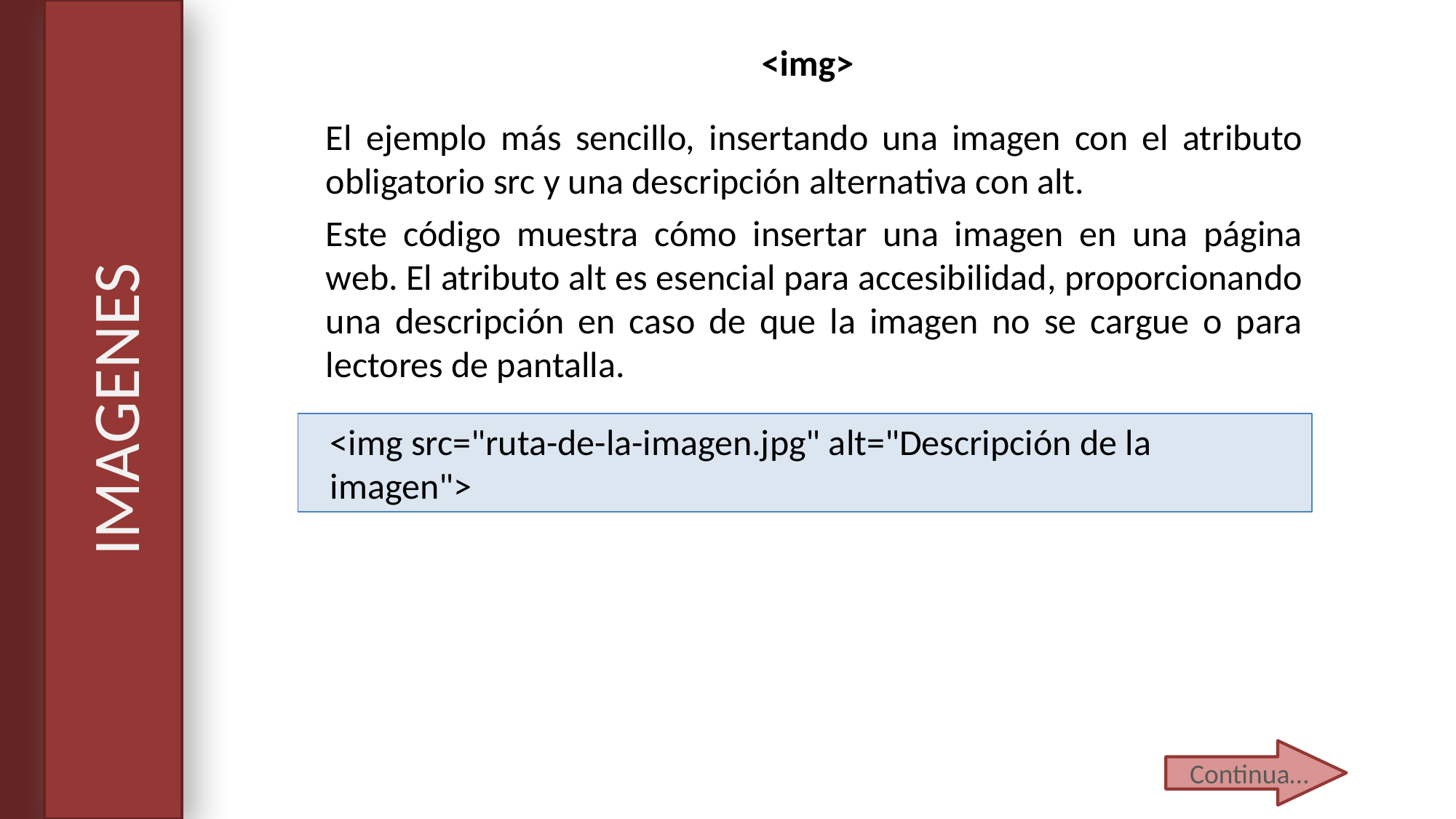

<img>
El ejemplo más sencillo, insertando una imagen con el atributo obligatorio src y una descripción alternativa con alt.
Este código muestra cómo insertar una imagen en una página web. El atributo alt es esencial para accesibilidad, proporcionando una descripción en caso de que la imagen no se cargue o para lectores de pantalla.
# IMAGENES
<img src="ruta-de-la-imagen.jpg" alt="Descripción de la imagen">

Continua…